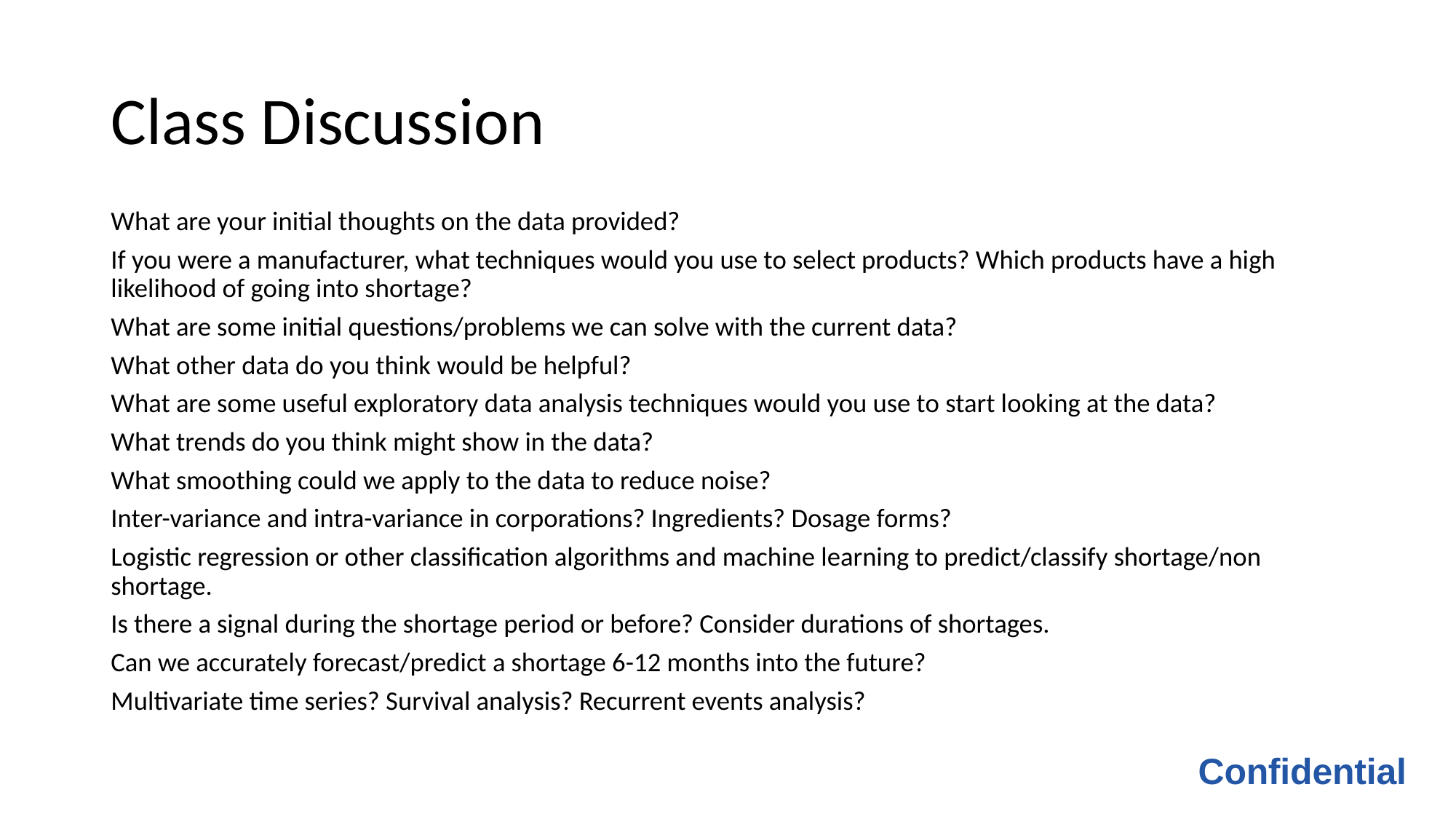

# Class Discussion
What are your initial thoughts on the data provided?
If you were a manufacturer, what techniques would you use to select products? Which products have a high likelihood of going into shortage?
What are some initial questions/problems we can solve with the current data?
What other data do you think would be helpful?
What are some useful exploratory data analysis techniques would you use to start looking at the data?
What trends do you think might show in the data?
What smoothing could we apply to the data to reduce noise?
Inter-variance and intra-variance in corporations? Ingredients? Dosage forms?
Logistic regression or other classification algorithms and machine learning to predict/classify shortage/non shortage.
Is there a signal during the shortage period or before? Consider durations of shortages.
Can we accurately forecast/predict a shortage 6-12 months into the future?
Multivariate time series? Survival analysis? Recurrent events analysis?

Confidential